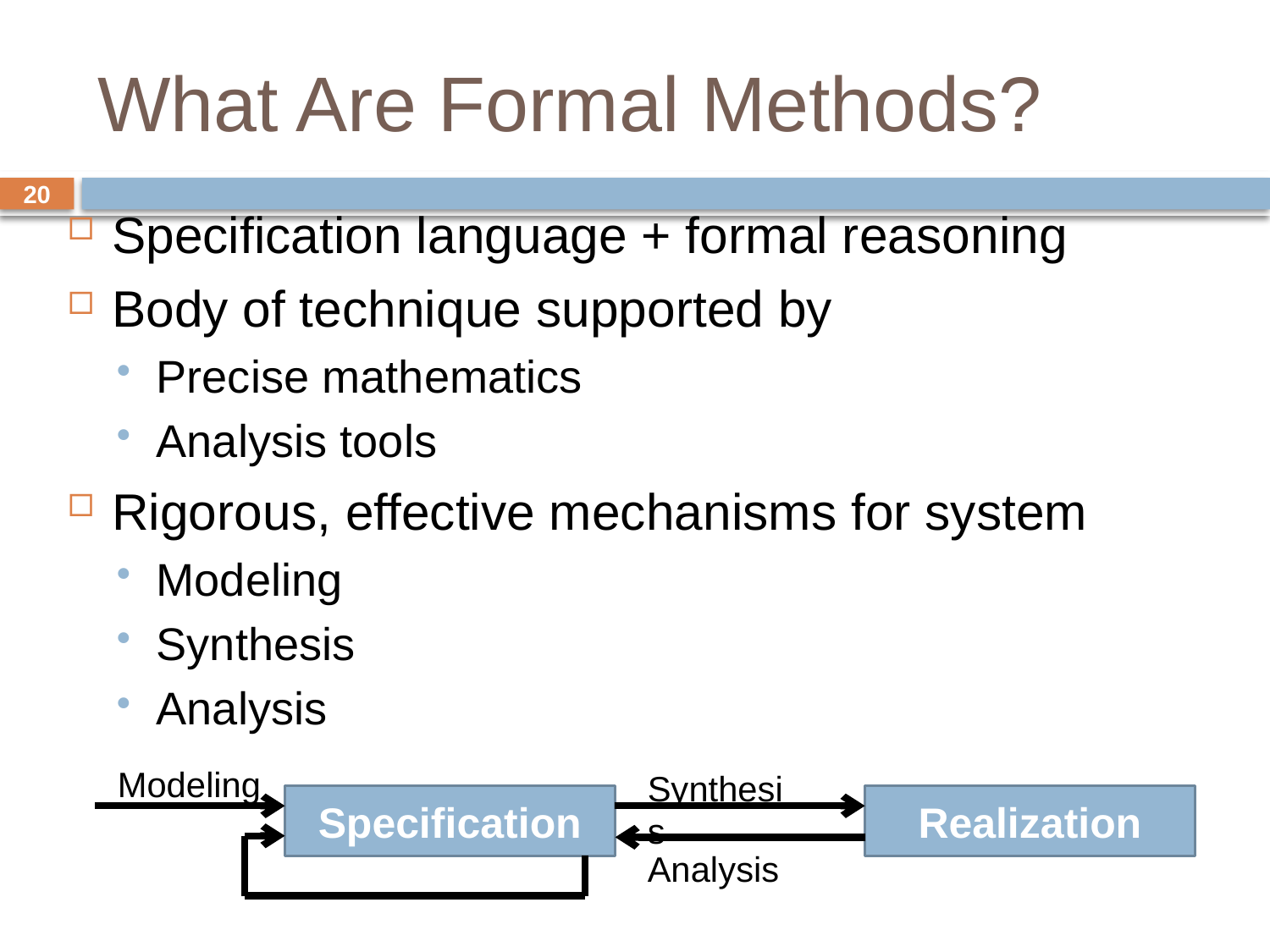

# What Are Formal Methods?
20
Specification language + formal reasoning
Body of technique supported by
Precise mathematics
Analysis tools
Rigorous, effective mechanisms for system
Modeling
Synthesis
Analysis

Modeling
Synthesis
Specification
Realization
Analysis